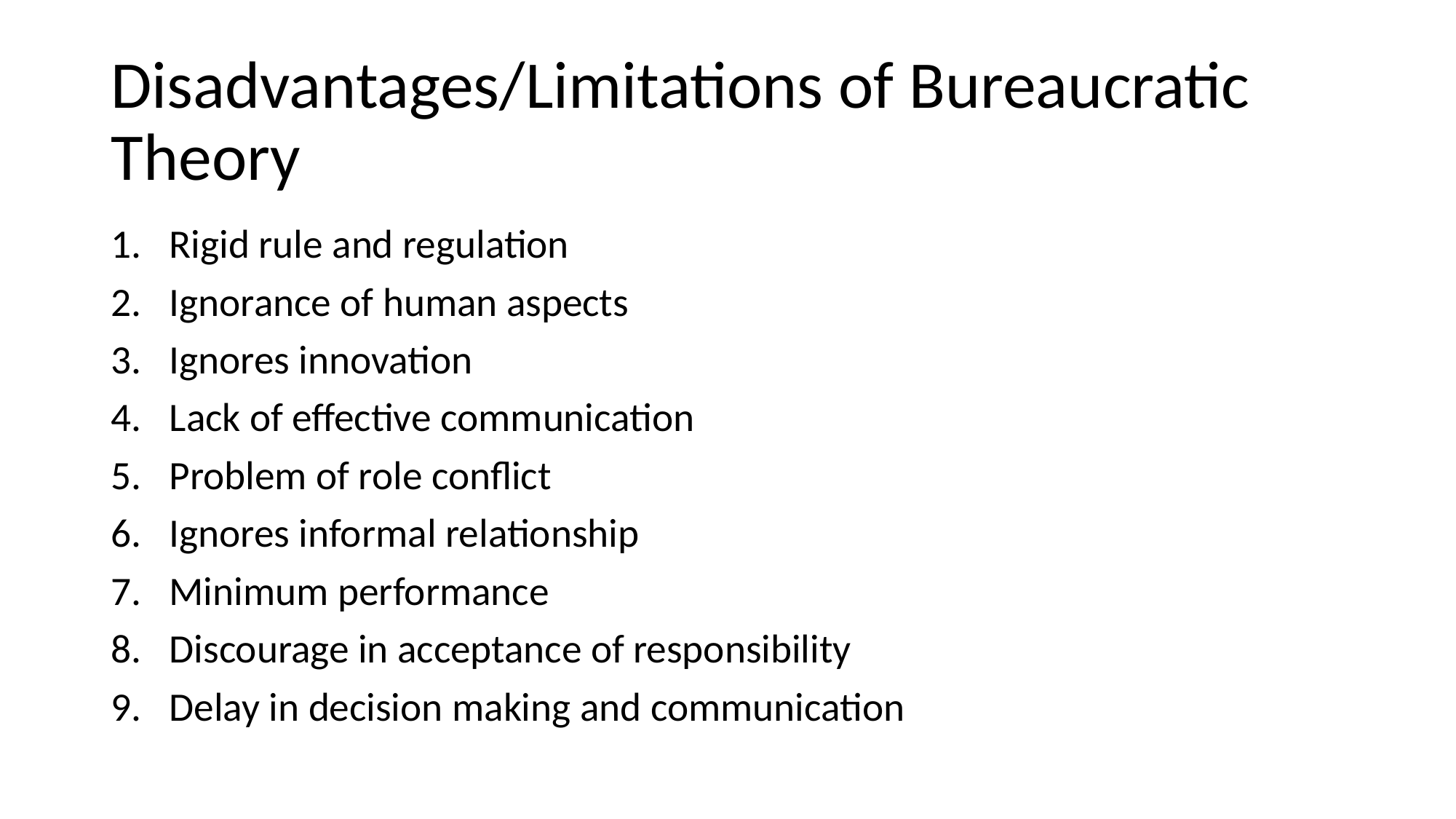

# Disadvantages/Limitations of Bureaucratic Theory
Rigid rule and regulation
Ignorance of human aspects
Ignores innovation
Lack of effective communication
Problem of role conflict
Ignores informal relationship
Minimum performance
Discourage in acceptance of responsibility
Delay in decision making and communication